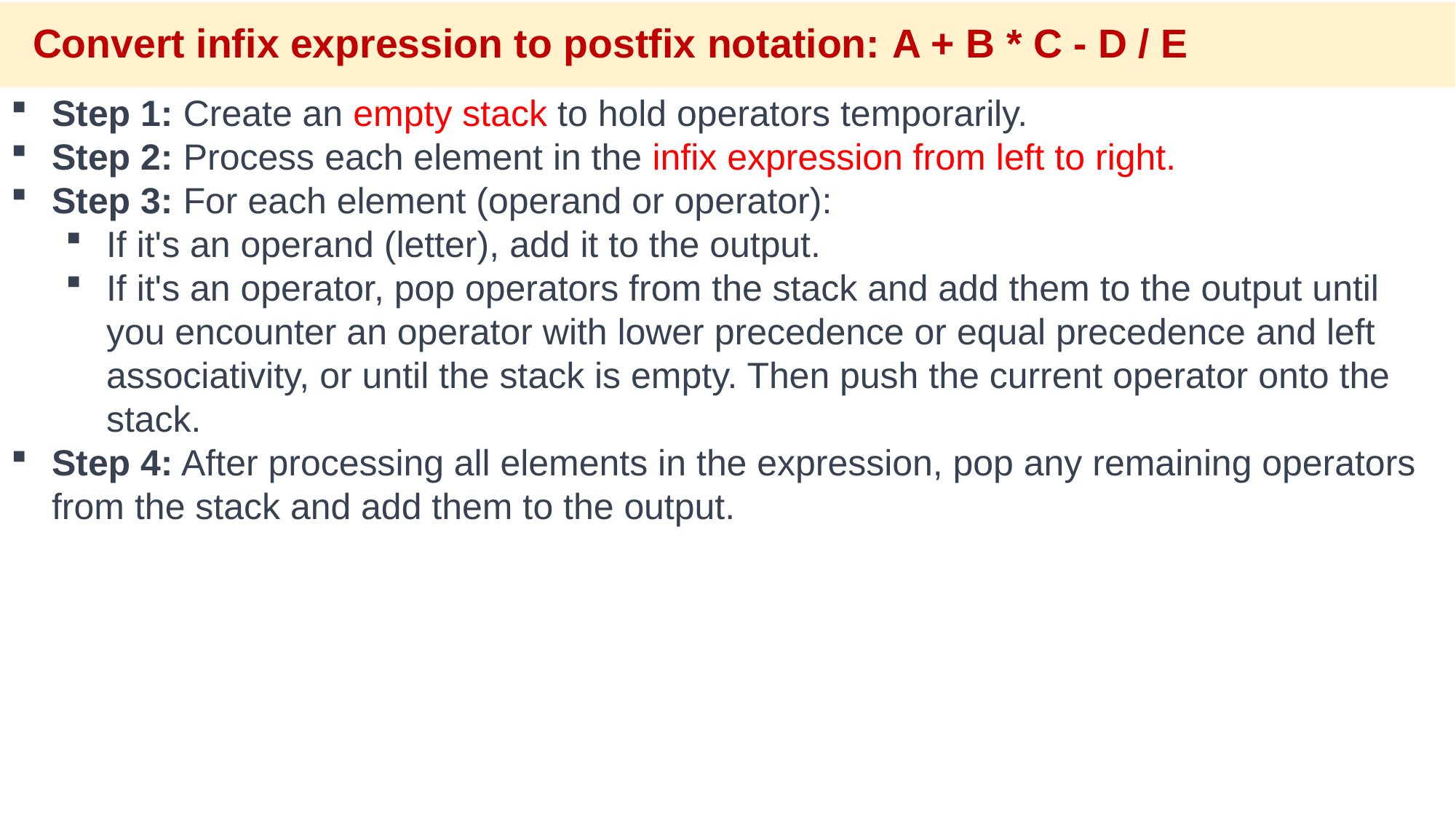

Convert infix expression to postfix notation: A + B * C - D / E
Step 1: Create an empty stack to hold operators temporarily.
Step 2: Process each element in the infix expression from left to right.
Step 3: For each element (operand or operator):
If it's an operand (letter), add it to the output.
If it's an operator, pop operators from the stack and add them to the output until you encounter an operator with lower precedence or equal precedence and left associativity, or until the stack is empty. Then push the current operator onto the stack.
Step 4: After processing all elements in the expression, pop any remaining operators from the stack and add them to the output.